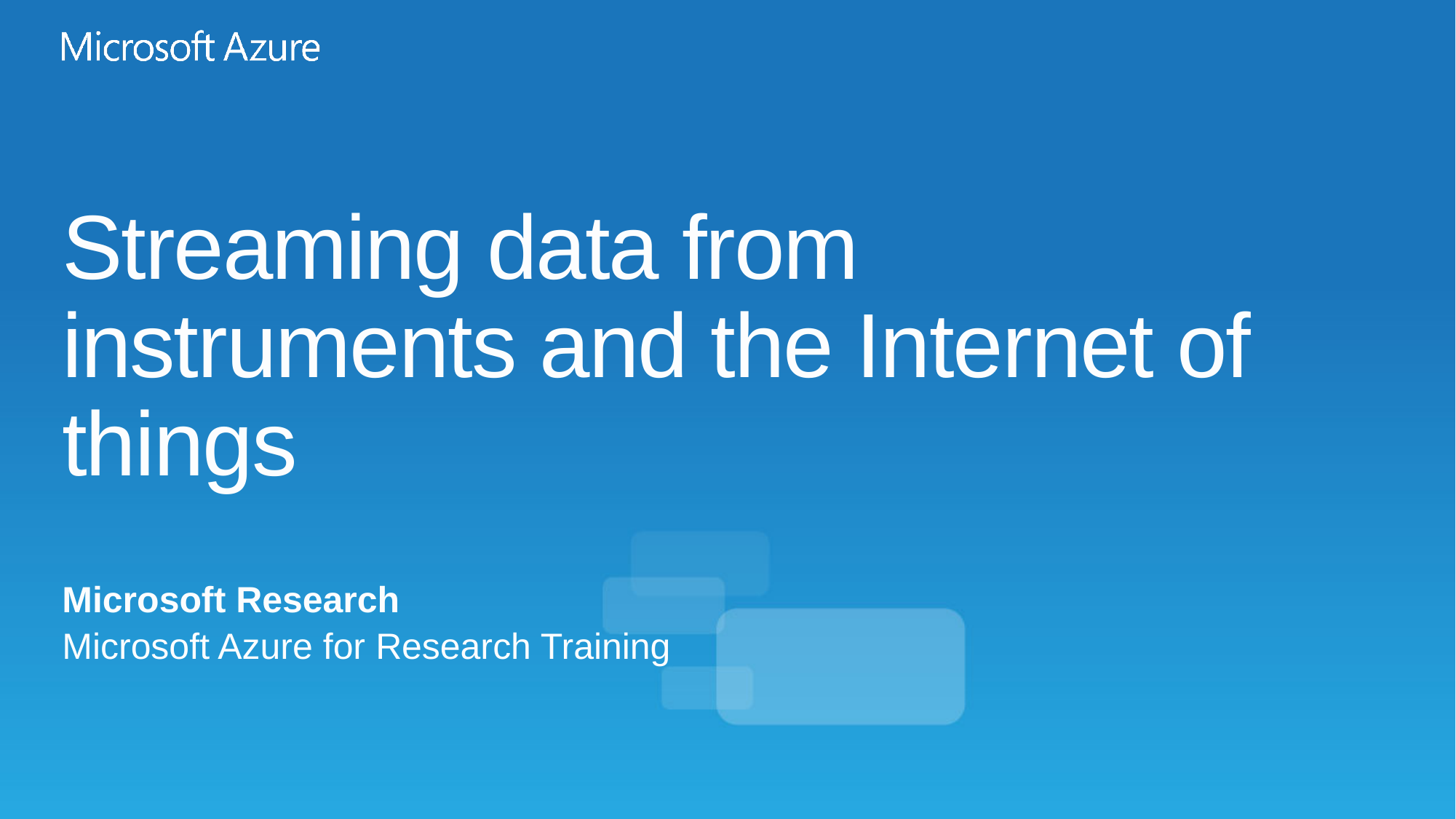

# Streaming data from instruments and the Internet of things
Microsoft Research
Microsoft Azure for Research Training